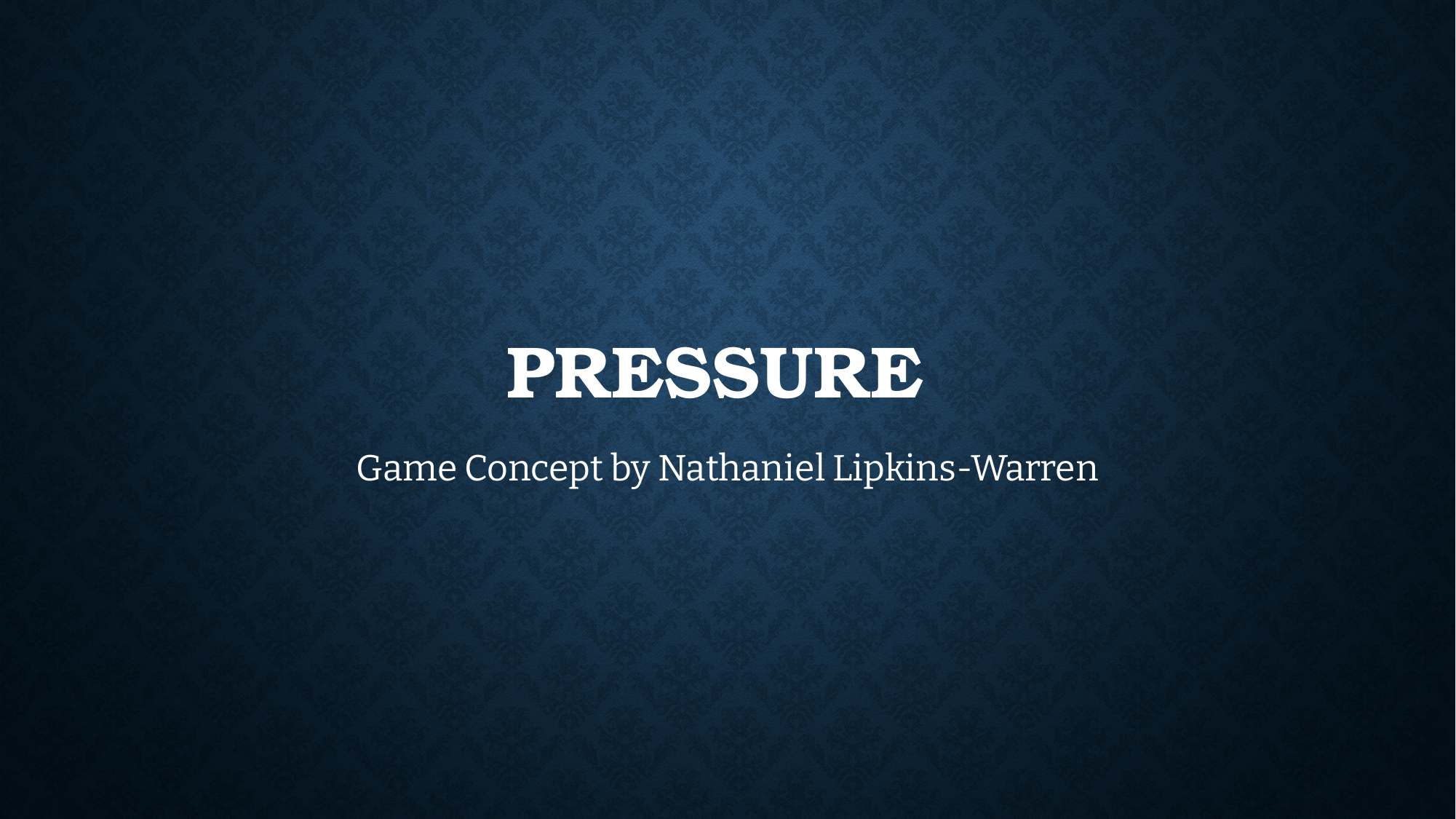

# Pressure
Game Concept by Nathaniel Lipkins-Warren